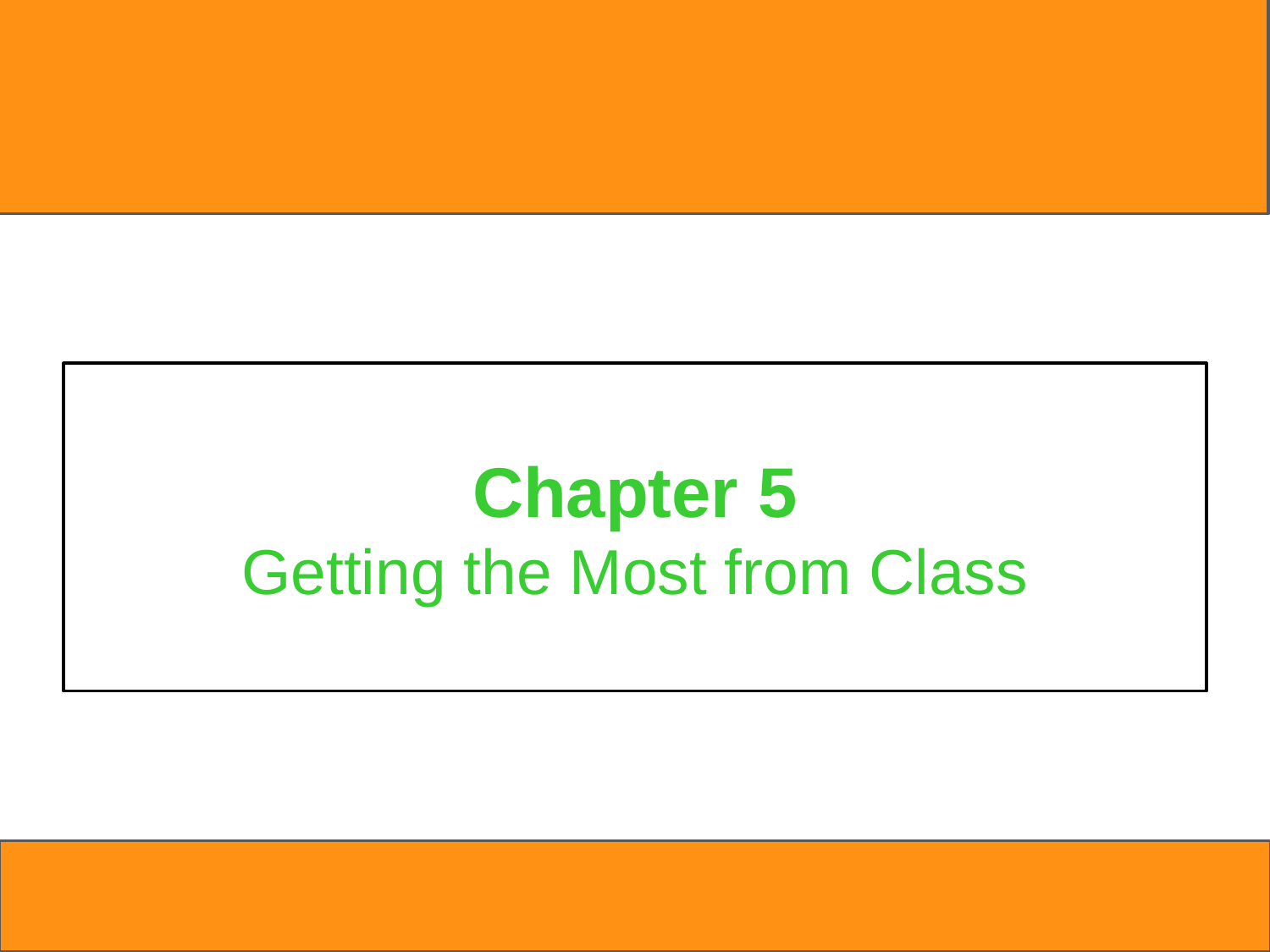

# Chapter 5 Getting the Most from Class